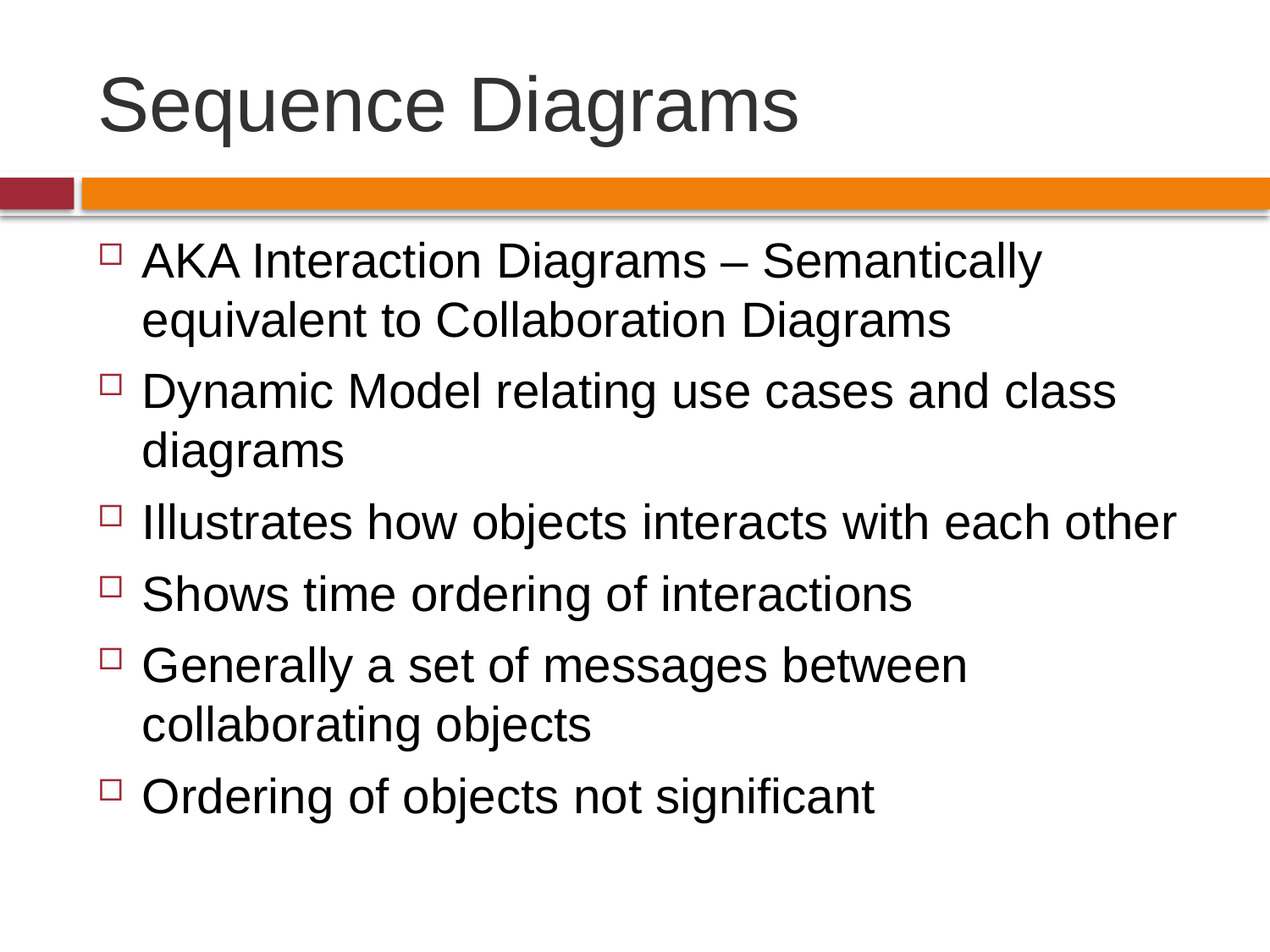

# Sequence Diagrams
AKA Interaction Diagrams – Semantically equivalent to Collaboration Diagrams
Dynamic Model relating use cases and class diagrams
Illustrates how objects interacts with each other
Shows time ordering of interactions
Generally a set of messages between collaborating objects
Ordering of objects not significant